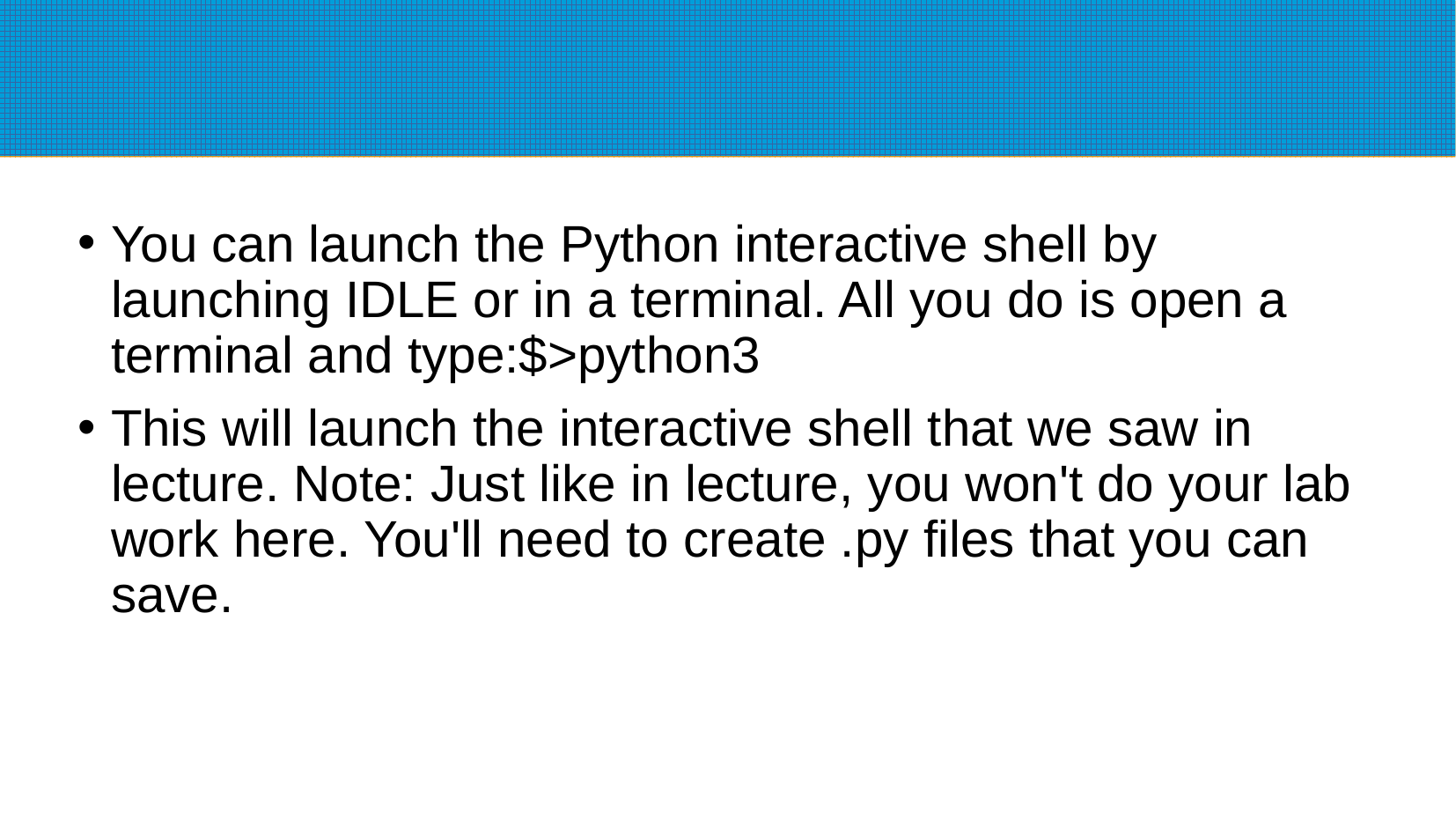

# You can launch the Python interactive shell by launching IDLE or in a terminal. All you do is open a terminal and type:$>python3
This will launch the interactive shell that we saw in lecture. Note: Just like in lecture, you won't do your lab work here. You'll need to create .py files that you can save.